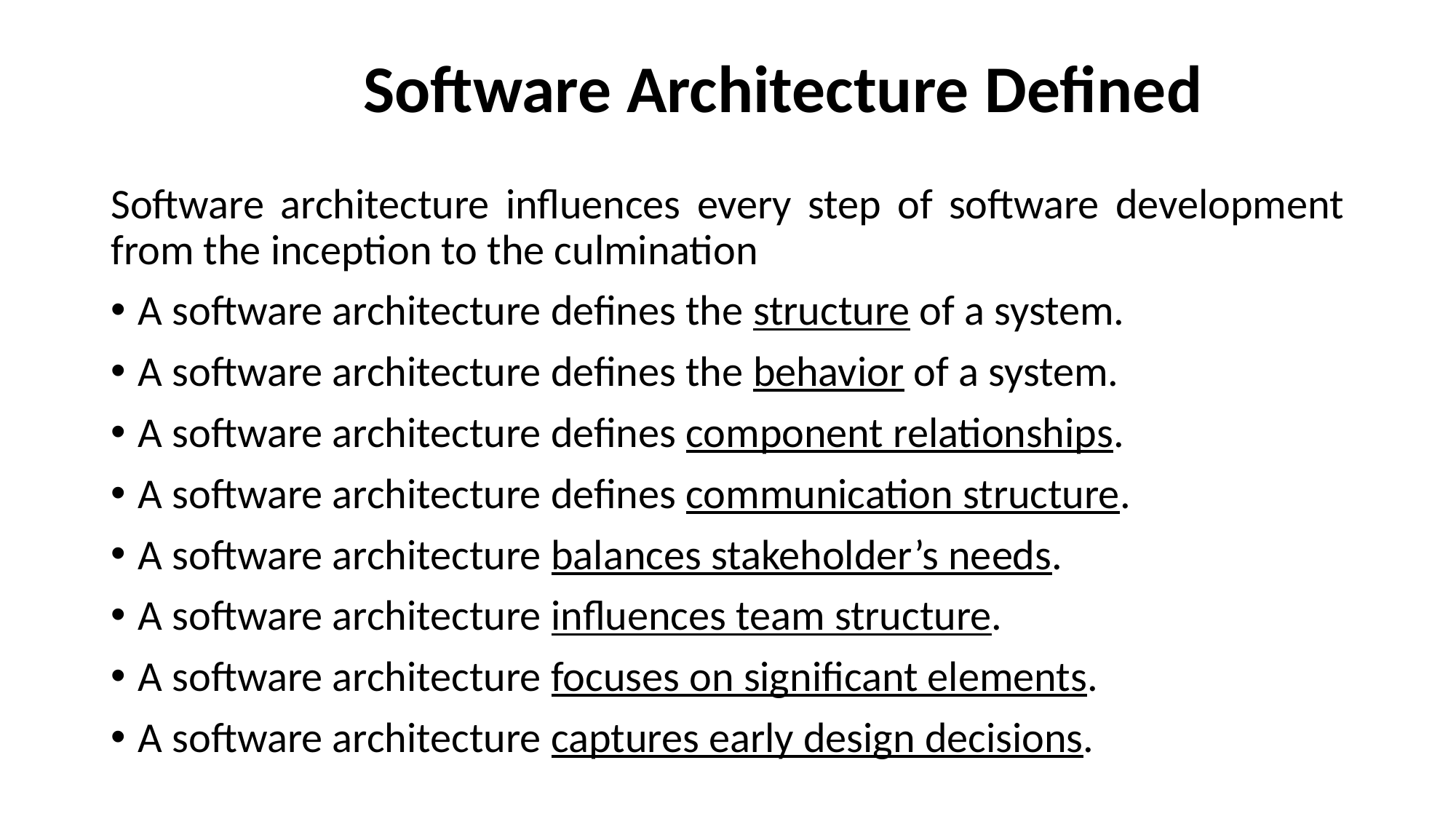

# Software Architecture Defined
Software architecture influences every step of software development from the inception to the culmination
A software architecture defines the structure of a system.
A software architecture defines the behavior of a system.
A software architecture defines component relationships.
A software architecture defines communication structure.
A software architecture balances stakeholder’s needs.
A software architecture influences team structure.
A software architecture focuses on significant elements.
A software architecture captures early design decisions.